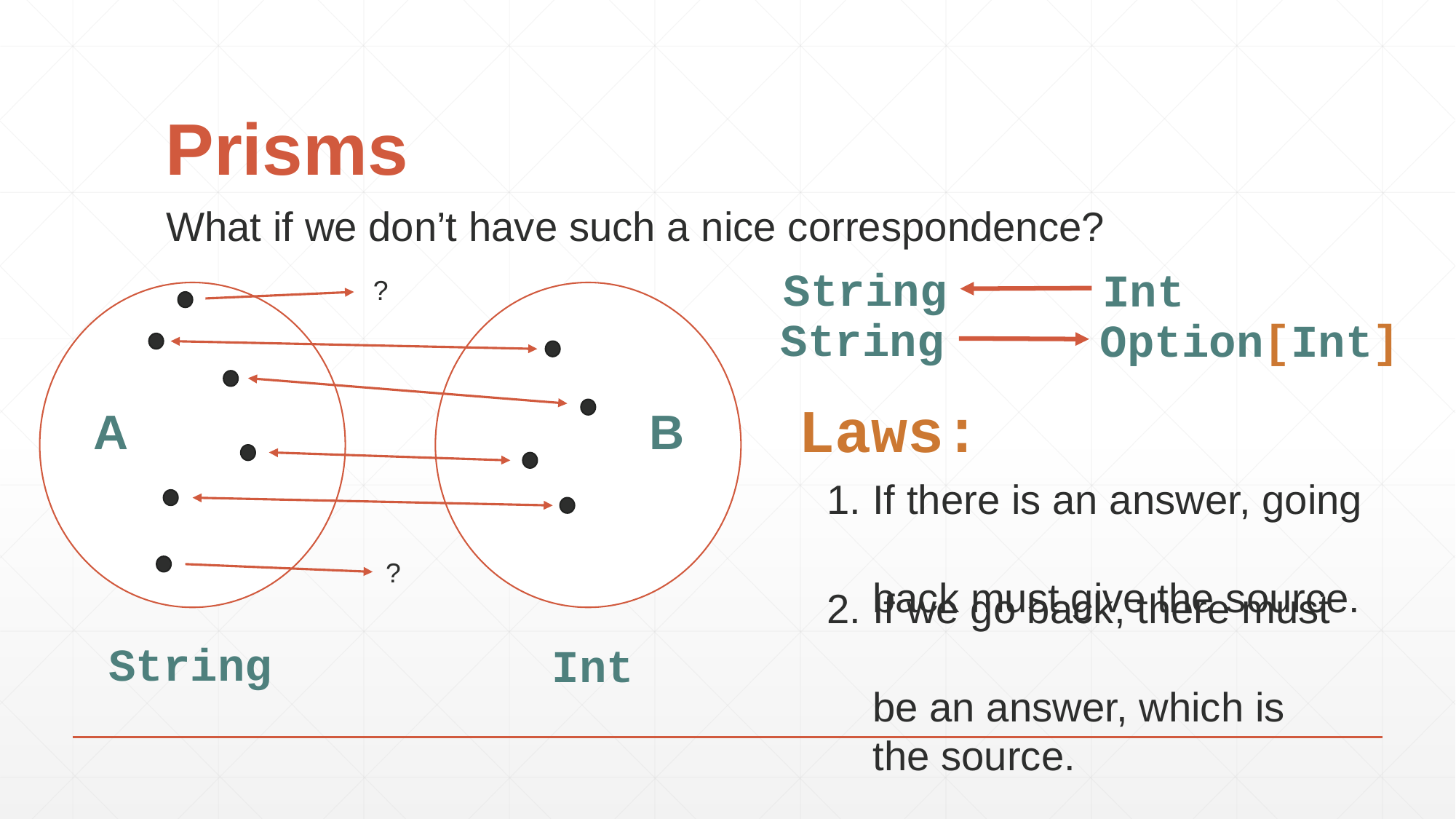

# Prisms
What if we don’t have such a nice correspondence?
String
Int
?

?

String
Int
String
Option[Int]
Laws:
A
B
1. If there is an answer, going
    back must give the source.
2. If we go back, there must
    be an answer, which is
    the source.